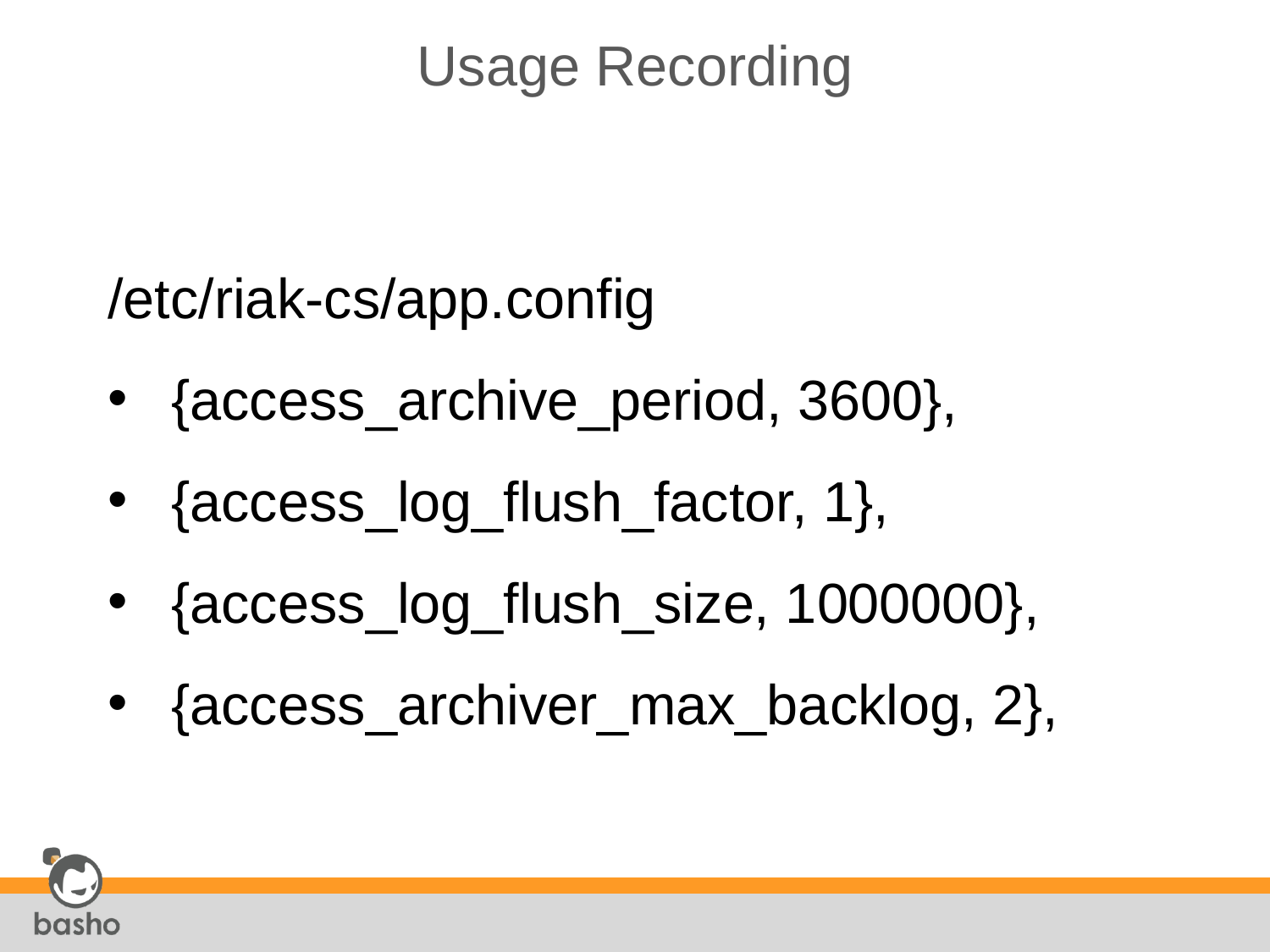

# Usage Recording
/etc/riak-cs/app.config
{access_archive_period, 3600},
{access_log_flush_factor, 1},
{access_log_flush_size, 1000000},
{access_archiver_max_backlog, 2},